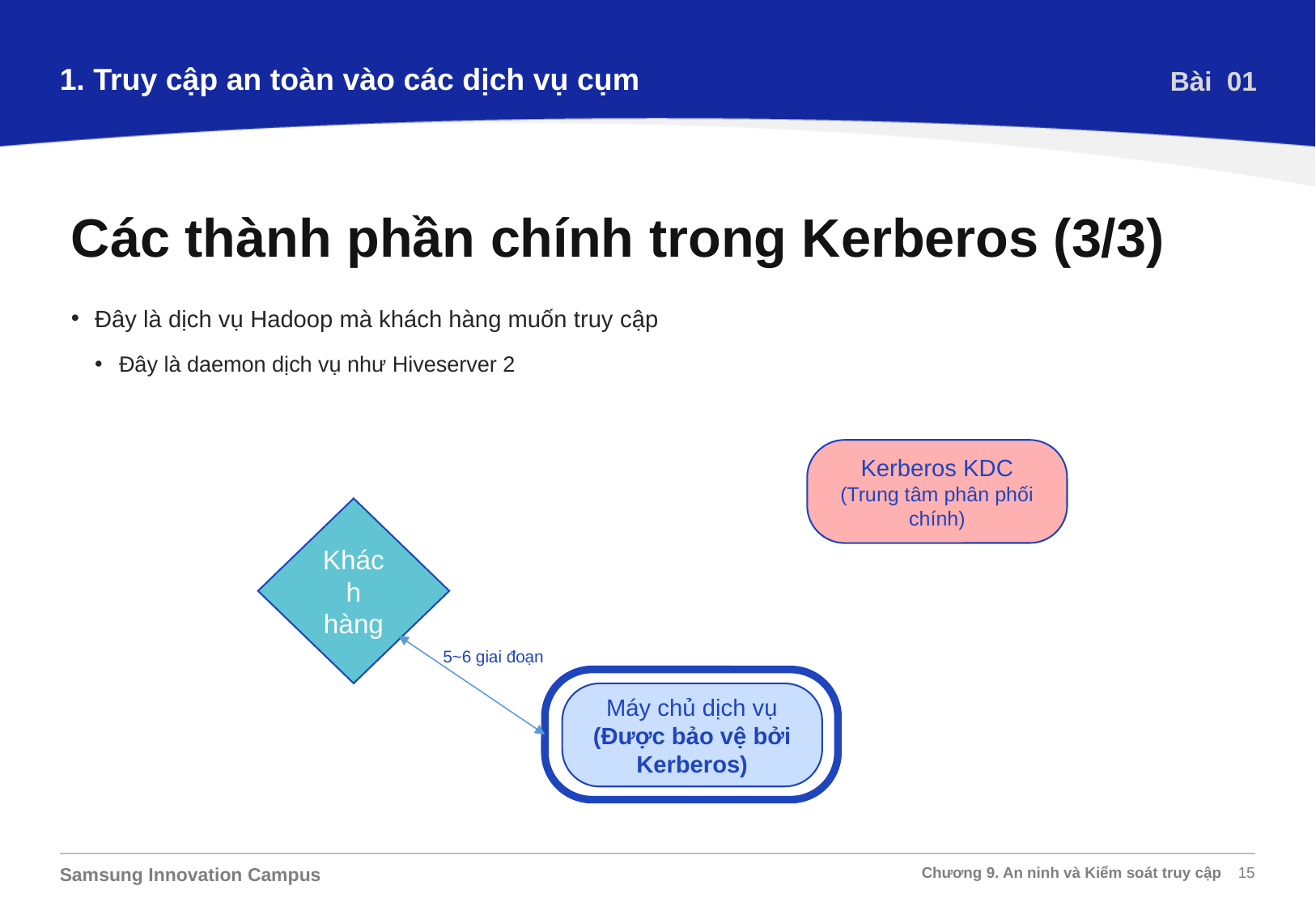

1. Truy cập an toàn vào các dịch vụ cụm
Bài  01
Các thành phần chính trong Kerberos (3/3)
Đây là dịch vụ Hadoop mà khách hàng muốn truy cập
Đây là daemon dịch vụ như Hiveserver 2

Kerberos KDC
(Trung tâm phân phối chính)
Khách hàng

Máy chủ dịch vụ
(Được bảo vệ bởi Kerberos)
5~6 giai đoạn